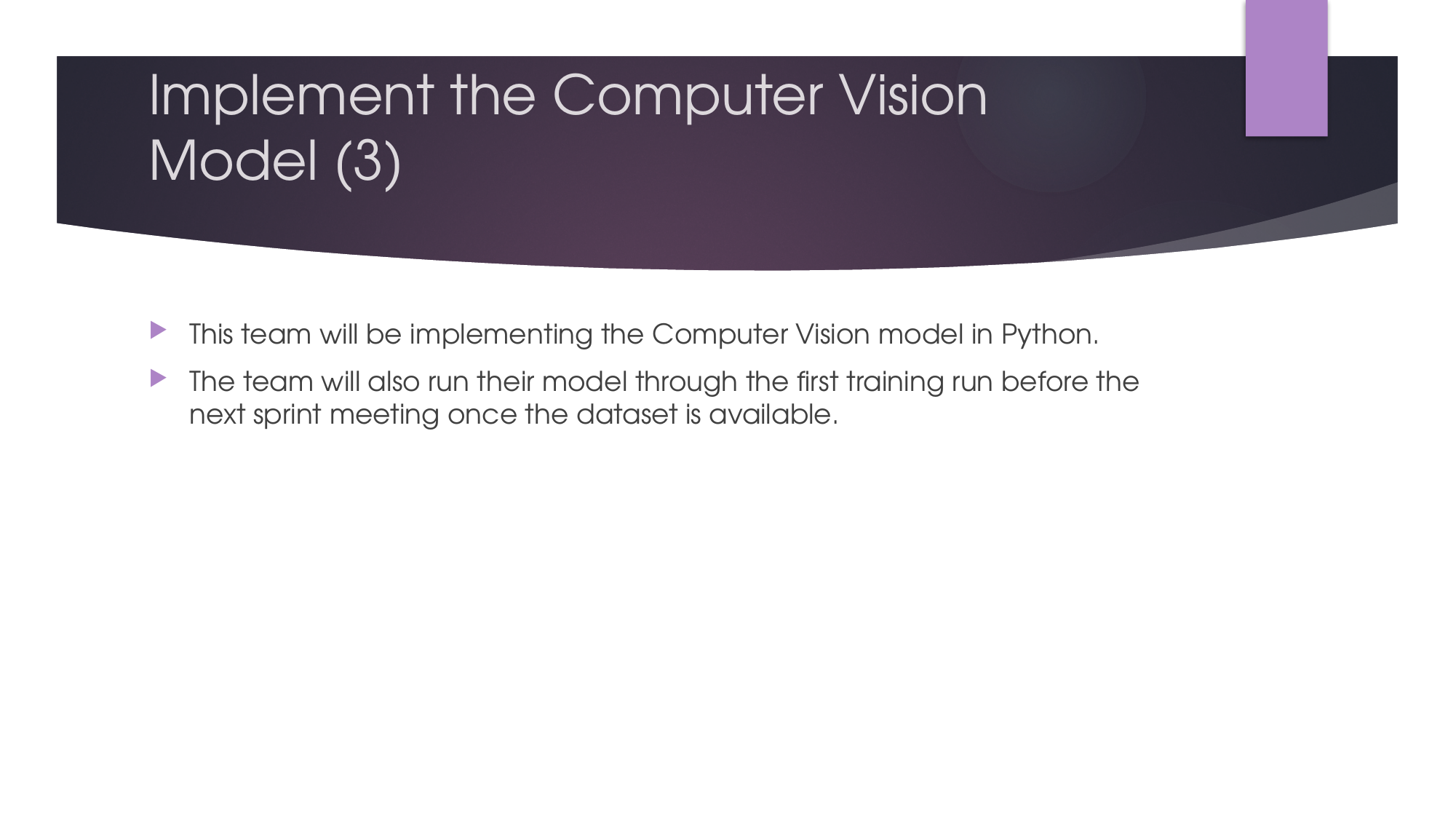

# Implement the Computer Vision Model (3)
This team will be implementing the Computer Vision model in Python.
The team will also run their model through the first training run before the next sprint meeting once the dataset is available.